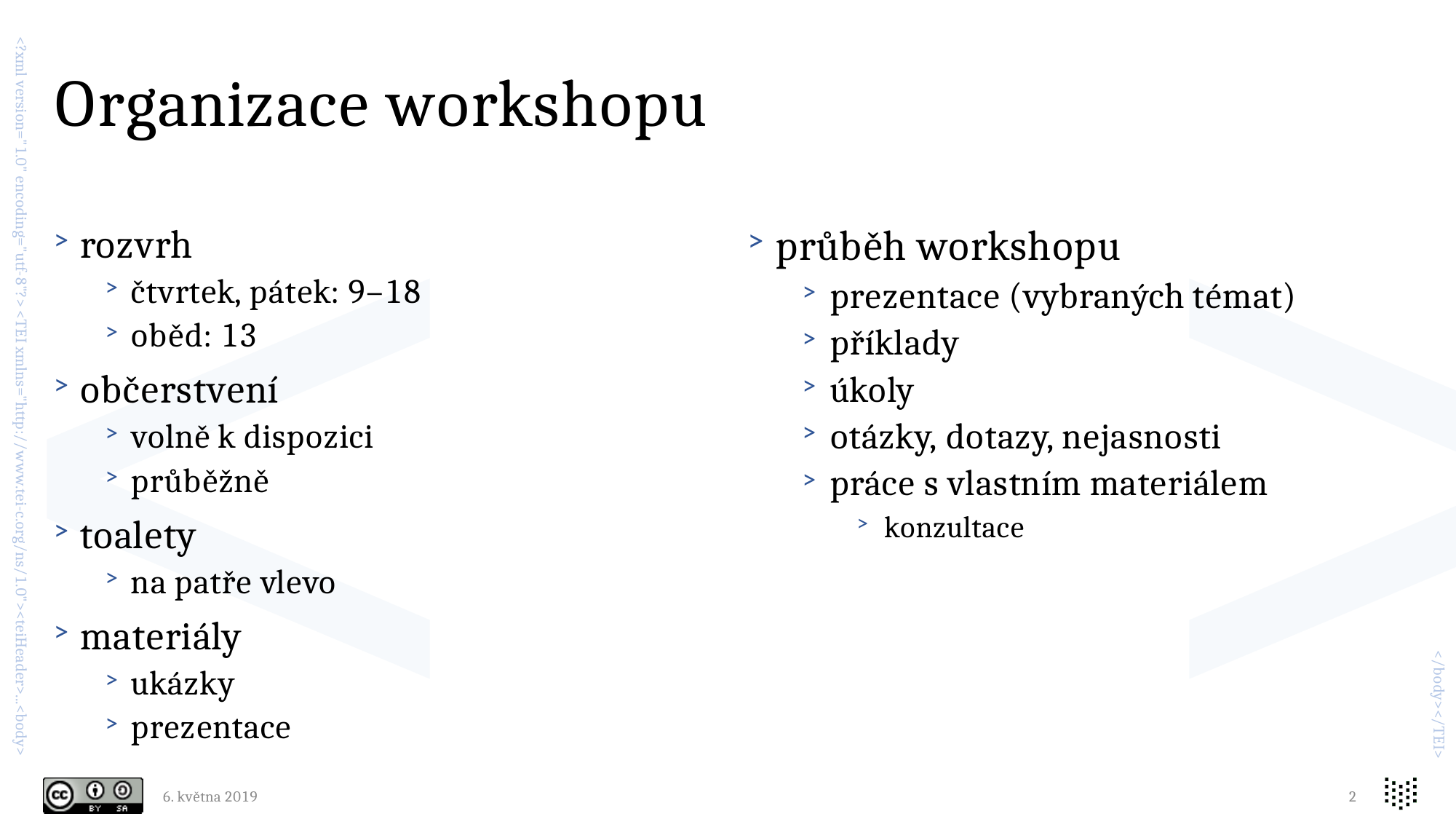

# Organizace workshopu
rozvrh
čtvrtek, pátek: 9–18
oběd: 13
občerstvení
volně k dispozici
průběžně
toalety
na patře vlevo
materiály
ukázky
prezentace
průběh workshopu
prezentace (vybraných témat)
příklady
úkoly
otázky, dotazy, nejasnosti
práce s vlastním materiálem
konzultace
6. května 2019
2